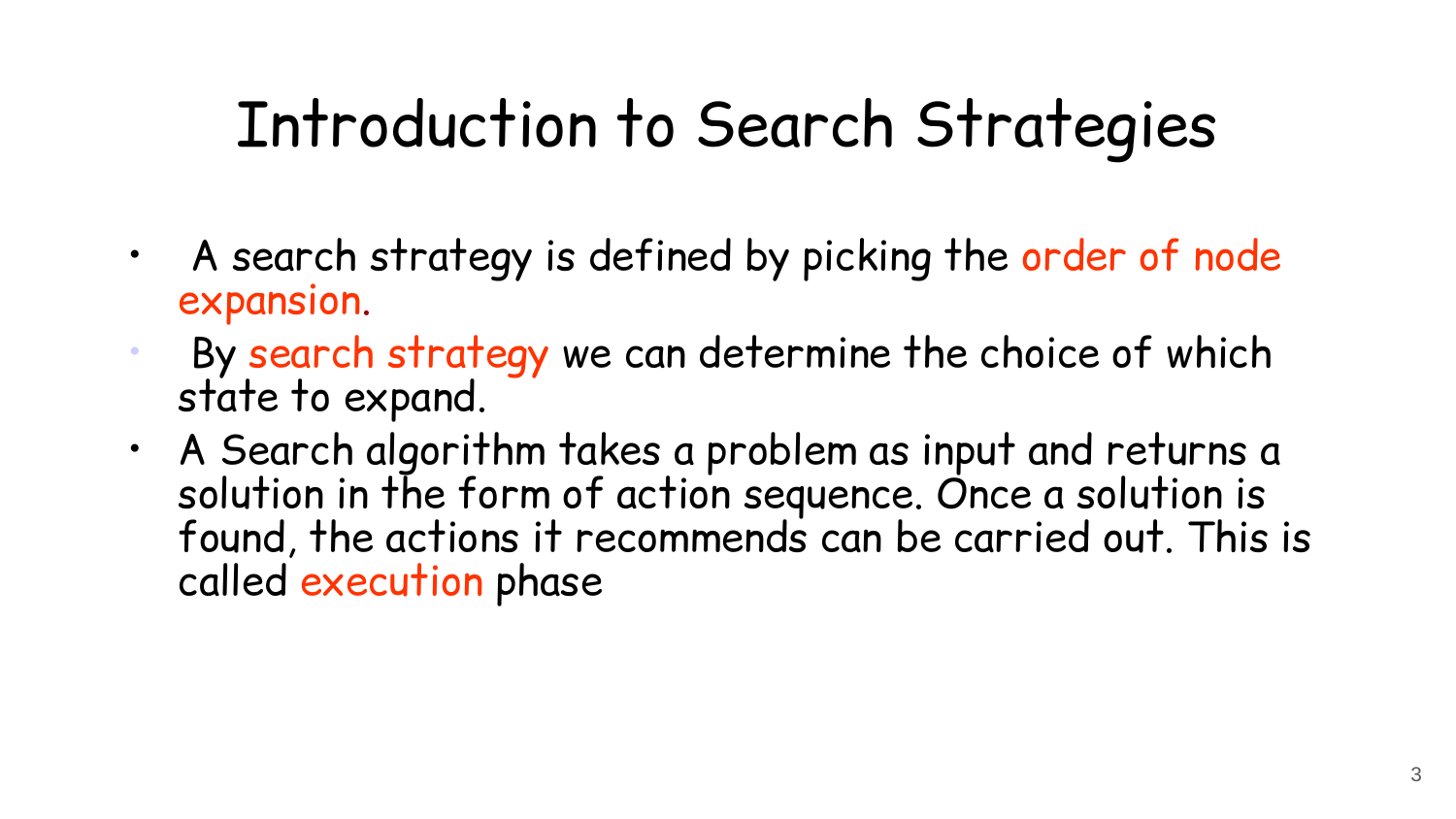

# Introduction to Search Strategies

 A search strategy is defined by picking the order of node expansion.
 By search strategy we can determine the choice of which state to expand.
A Search algorithm takes a problem as input and returns a solution in the form of action sequence. Once a solution is found, the actions it recommends can be carried out. This is called execution phase

3